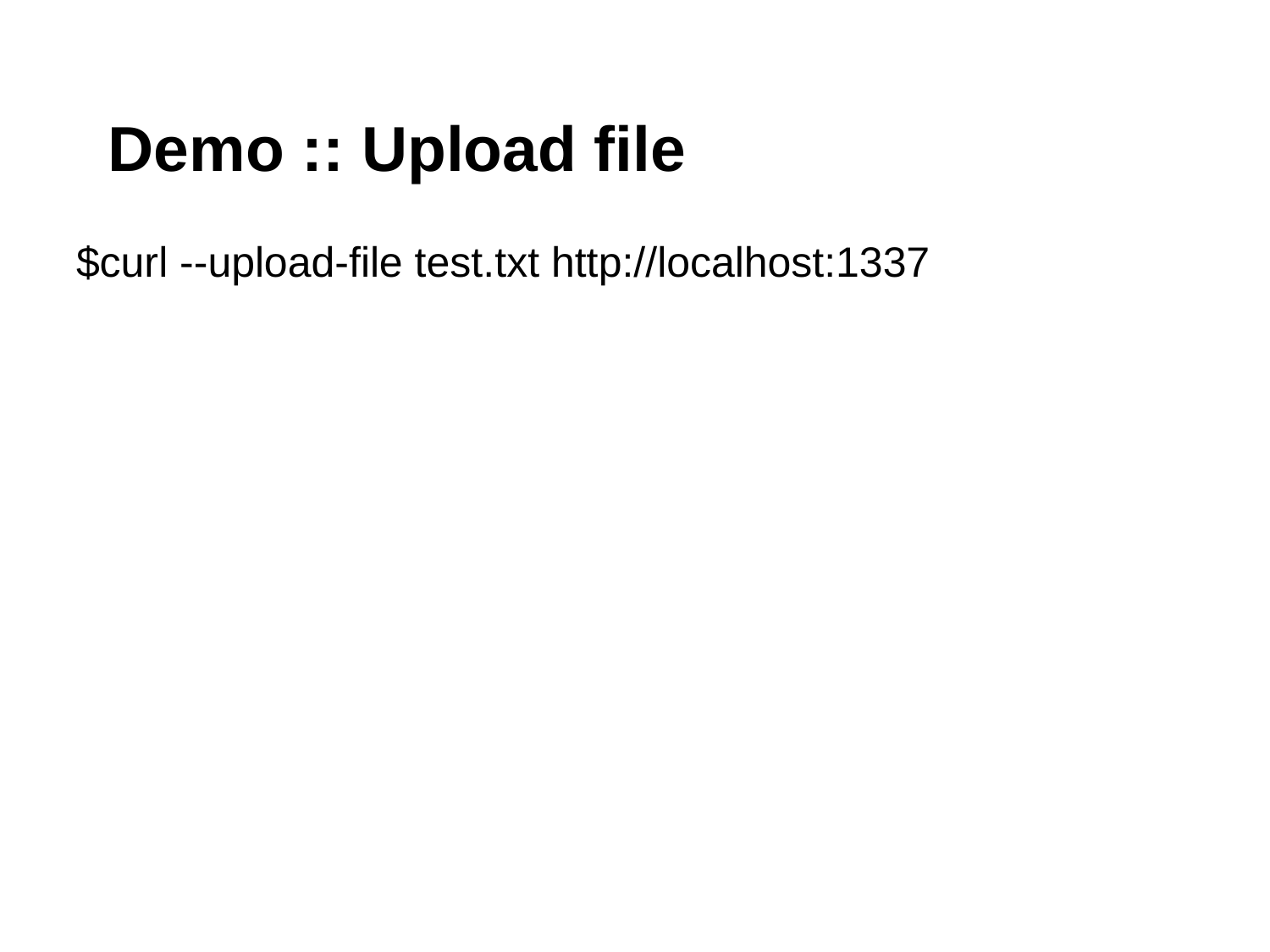

# Demo :: Upload file
$curl --upload-file test.txt http://localhost:1337